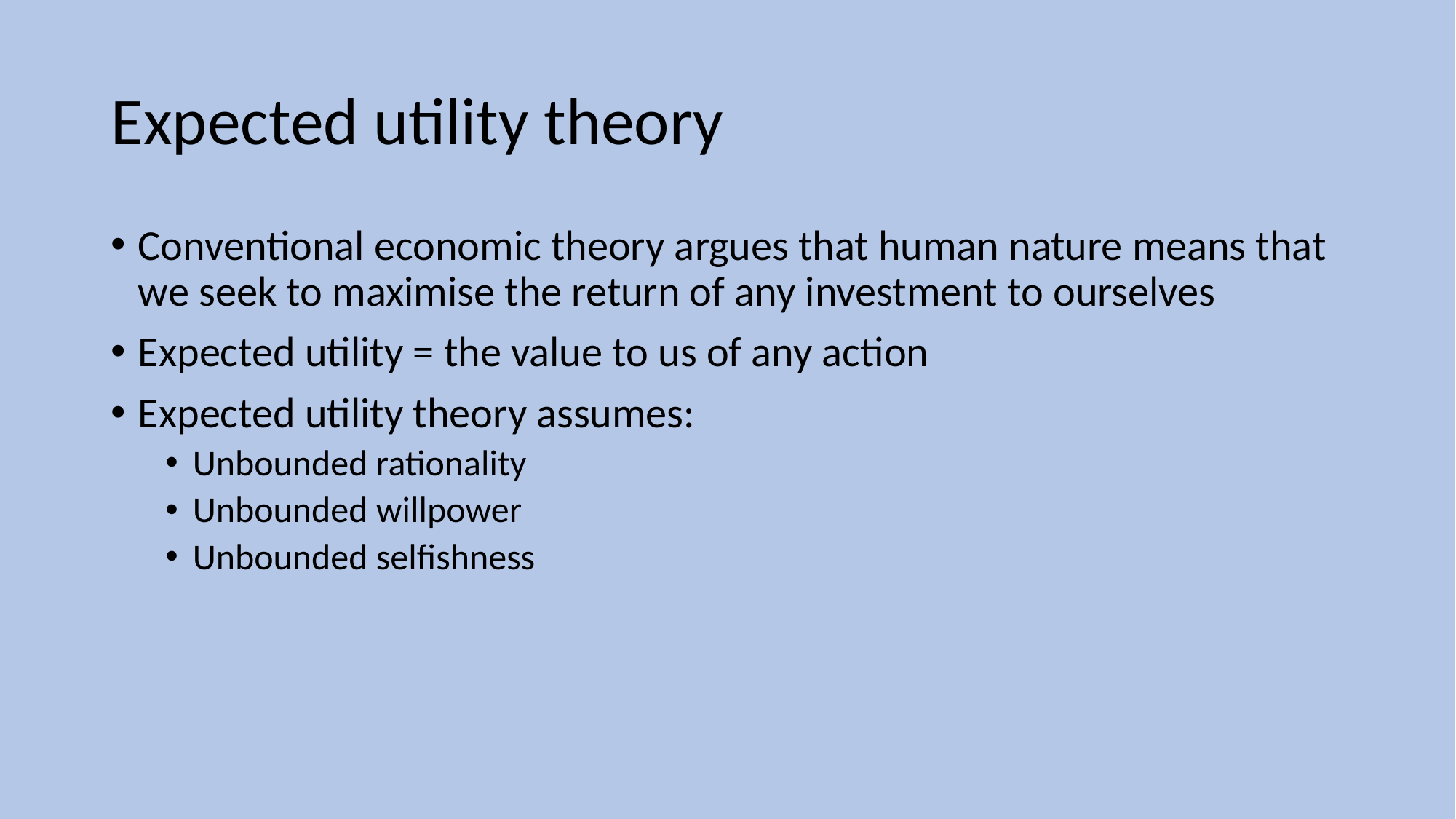

# Expected utility theory
Conventional economic theory argues that human nature means that we seek to maximise the return of any investment to ourselves
Expected utility = the value to us of any action
Expected utility theory assumes:
Unbounded rationality
Unbounded willpower
Unbounded selfishness